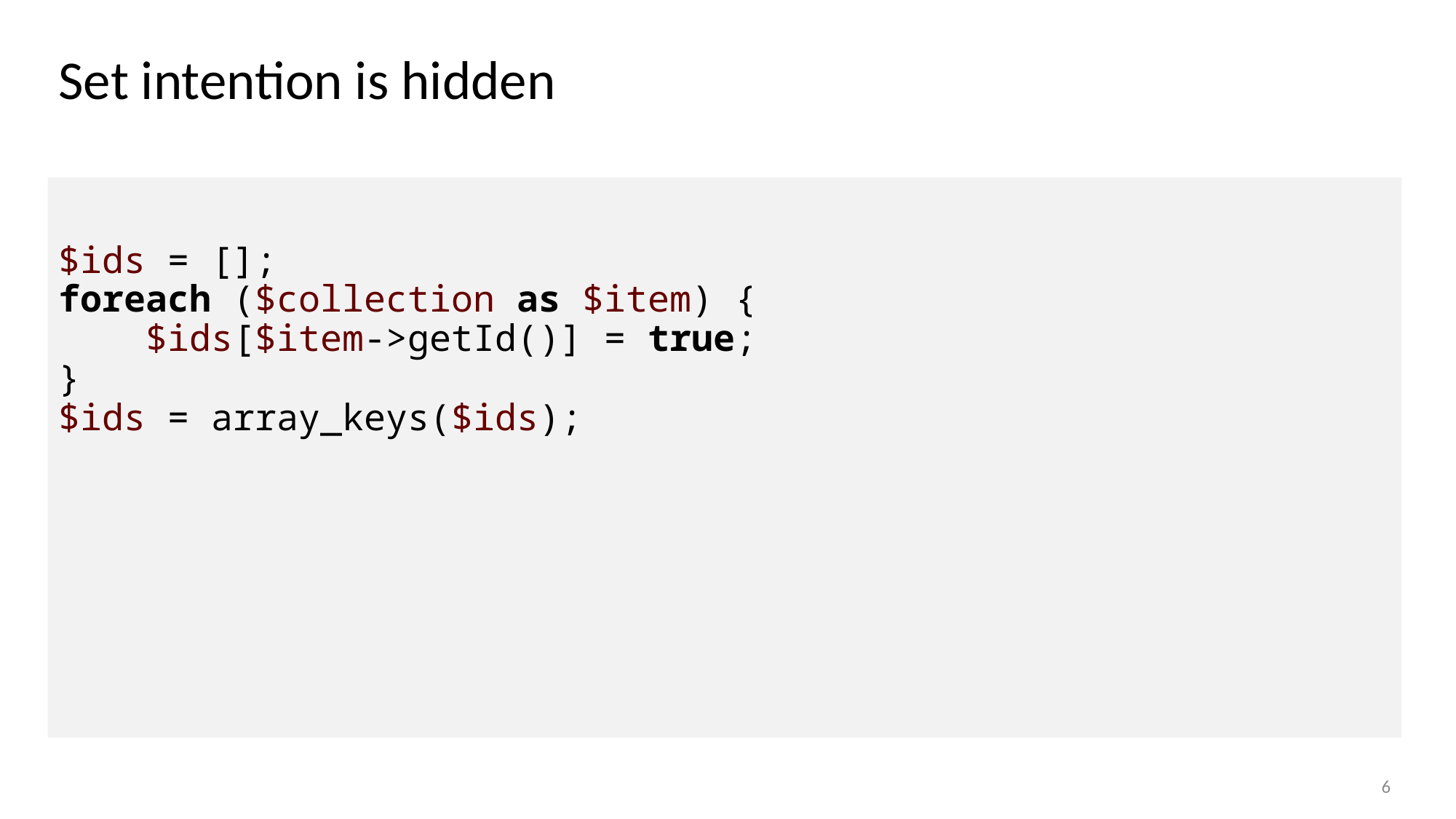

# Set intention is hidden

$ids = [];
foreach ($collection as $item) {
    $ids[$item->getId()] = true;
}
$ids = array_keys($ids);
6